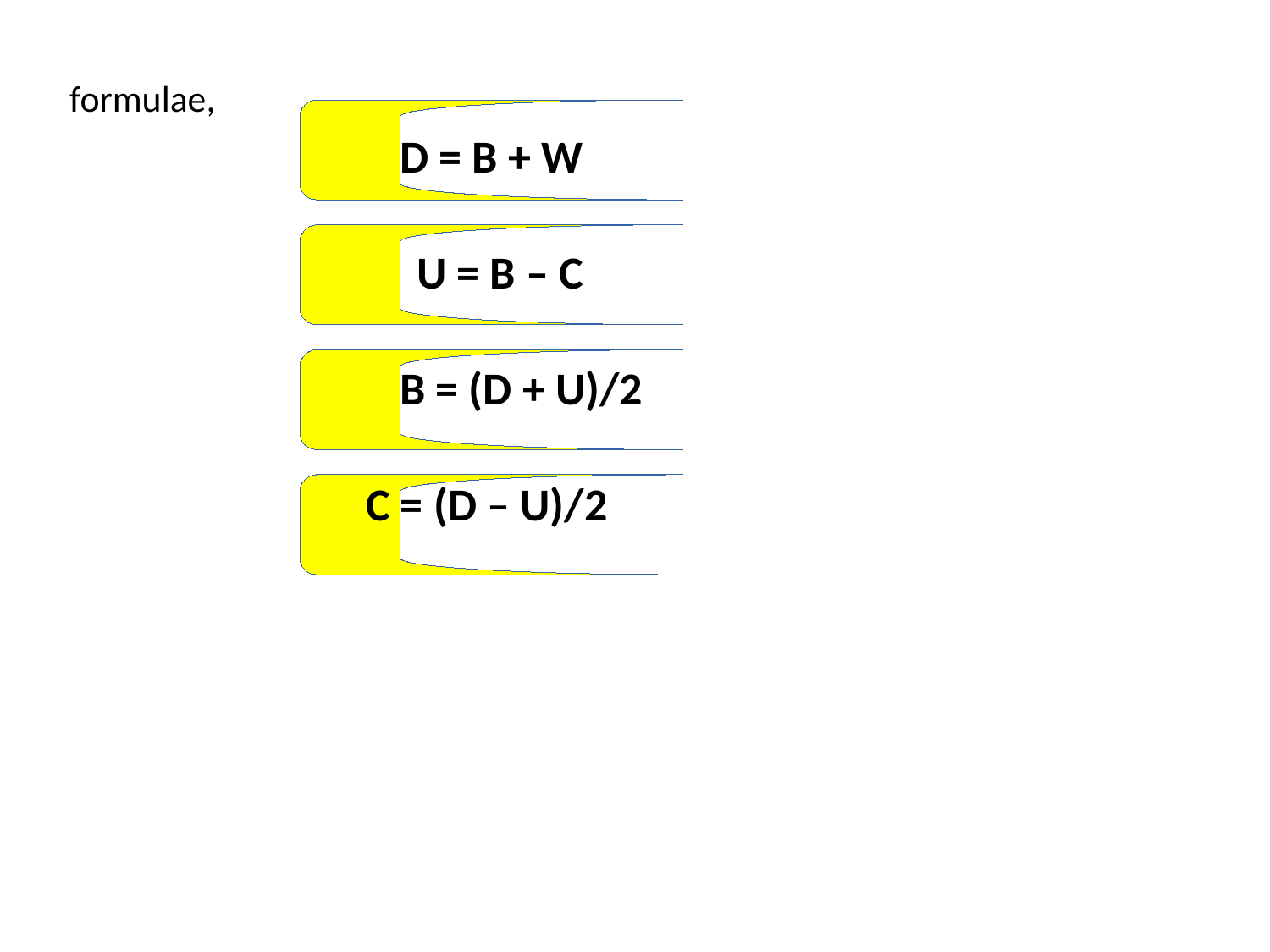

# formulae,
		         D = B + W

		           U = B – C

                                       B = (D + U)/2

                                   C = (D – U)/2